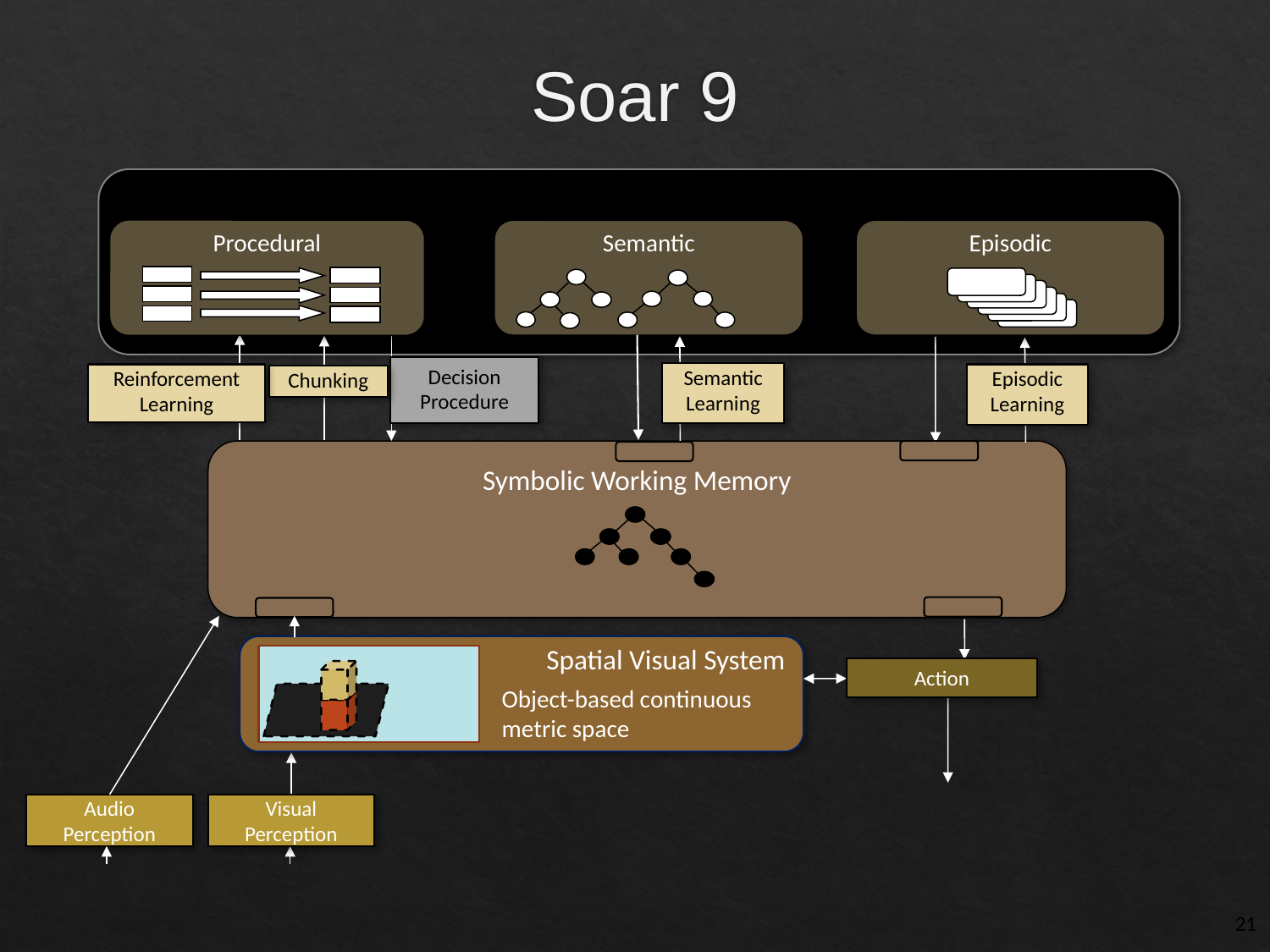

# Soar 9
Long-Term Memories
Procedural
Semantic
Episodic

Decision Procedure
Semantic
Learning
Reinforcement
Learning
Episodic
Learning
Chunking

Symbolic Working Memory

Spatial Visual System

Action

Object-based continuous metric space

Audio Perception
Visual Perception
21